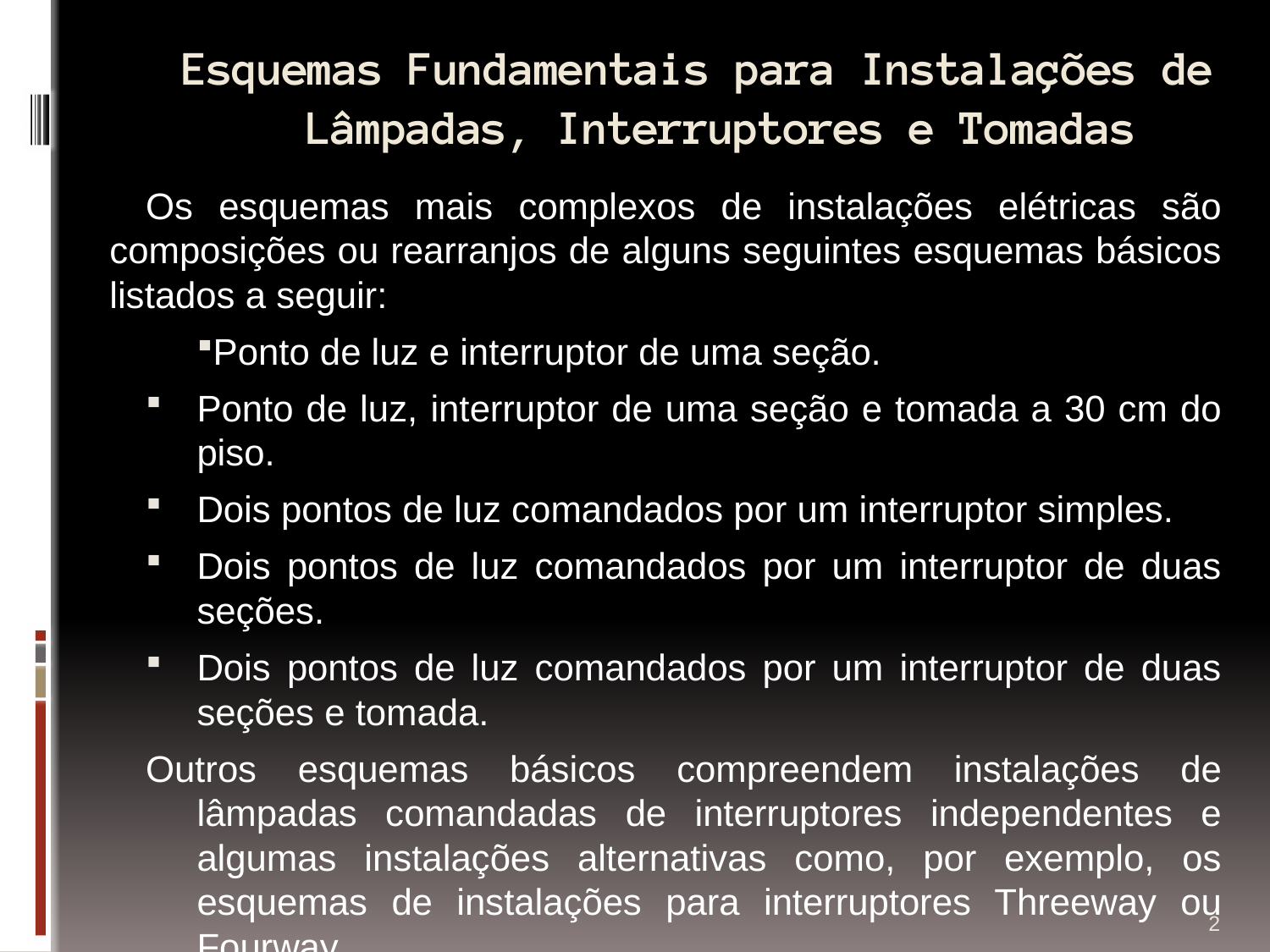

# Esquemas Fundamentais para Instalações de Lâmpadas, Interruptores e Tomadas
Os esquemas mais complexos de instalações elétricas são composições ou rearranjos de alguns seguintes esquemas básicos listados a seguir:
Ponto de luz e interruptor de uma seção.
Ponto de luz, interruptor de uma seção e tomada a 30 cm do piso.
Dois pontos de luz comandados por um interruptor simples.
Dois pontos de luz comandados por um interruptor de duas seções.
Dois pontos de luz comandados por um interruptor de duas seções e tomada.
Outros esquemas básicos compreendem instalações de lâmpadas comandadas de interruptores independentes e algumas instalações alternativas como, por exemplo, os esquemas de instalações para interruptores Threeway ou Fourway.

2